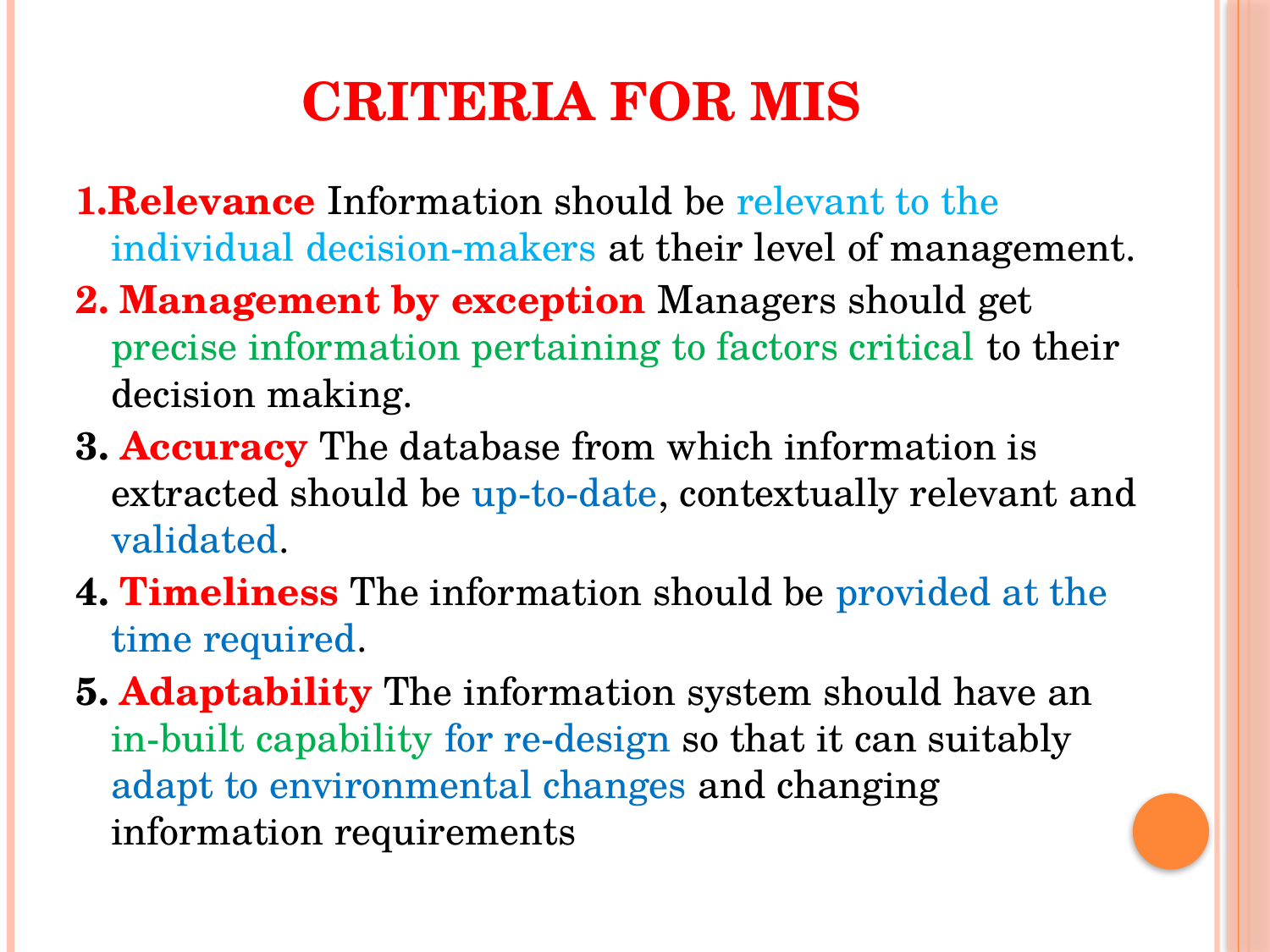

# Criteria for MIS
1.Relevance Information should be relevant to the individual decision-makers at their level of management.
2. Management by exception Managers should get precise information pertaining to factors critical to their decision making.
3. Accuracy The database from which information is extracted should be up-to-date, contextually relevant and validated.
4. Timeliness The information should be provided at the time required.
5. Adaptability The information system should have an in-built capability for re-design so that it can suitably adapt to environmental changes and changing information requirements